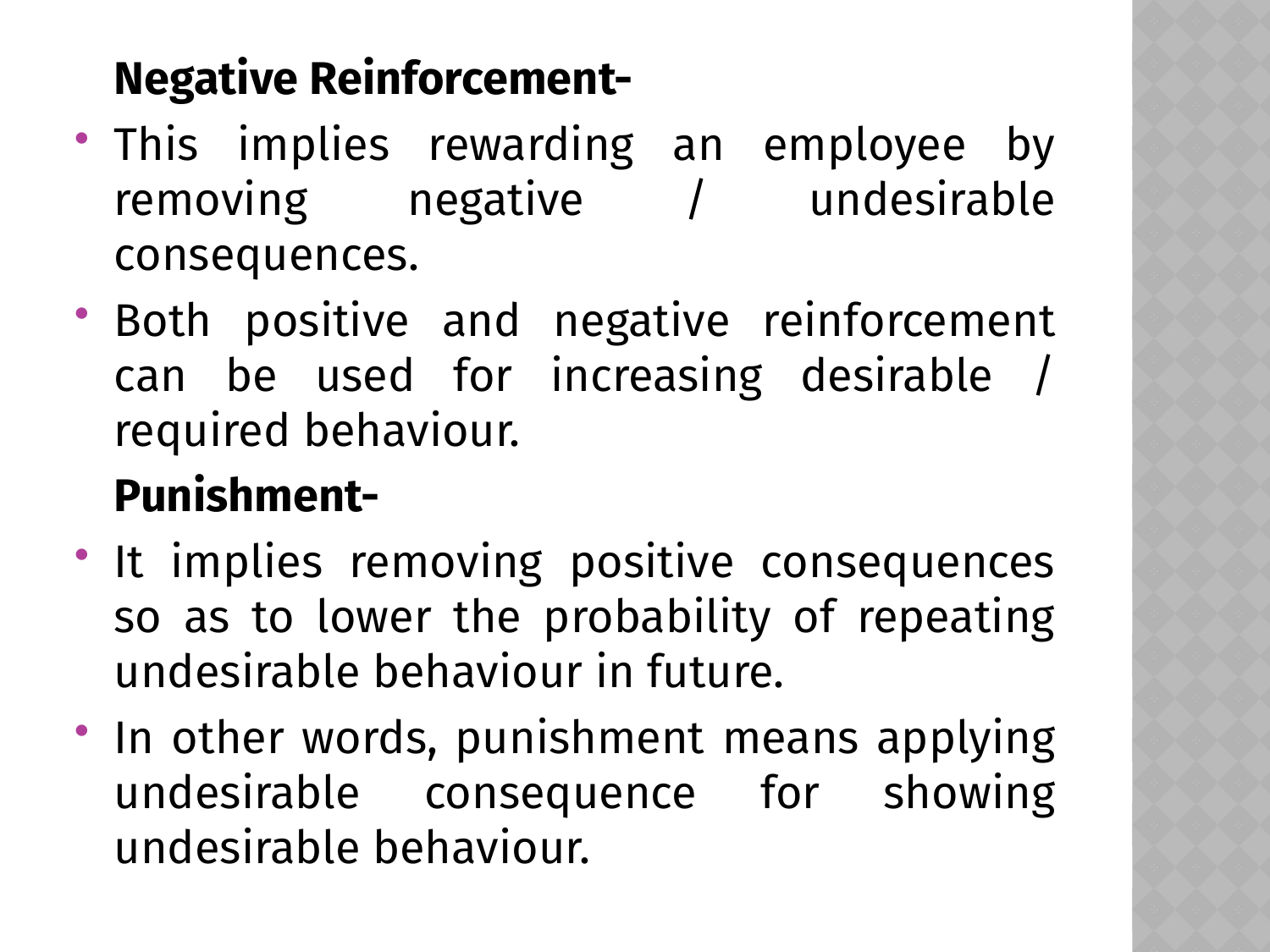

Negative Reinforcement-
This implies rewarding an employee by removing negative / undesirable consequences.
Both positive and negative reinforcement can be used for increasing desirable / required behaviour.
	Punishment-
It implies removing positive consequences so as to lower the probability of repeating undesirable behaviour in future.
In other words, punishment means applying undesirable consequence for showing undesirable behaviour.